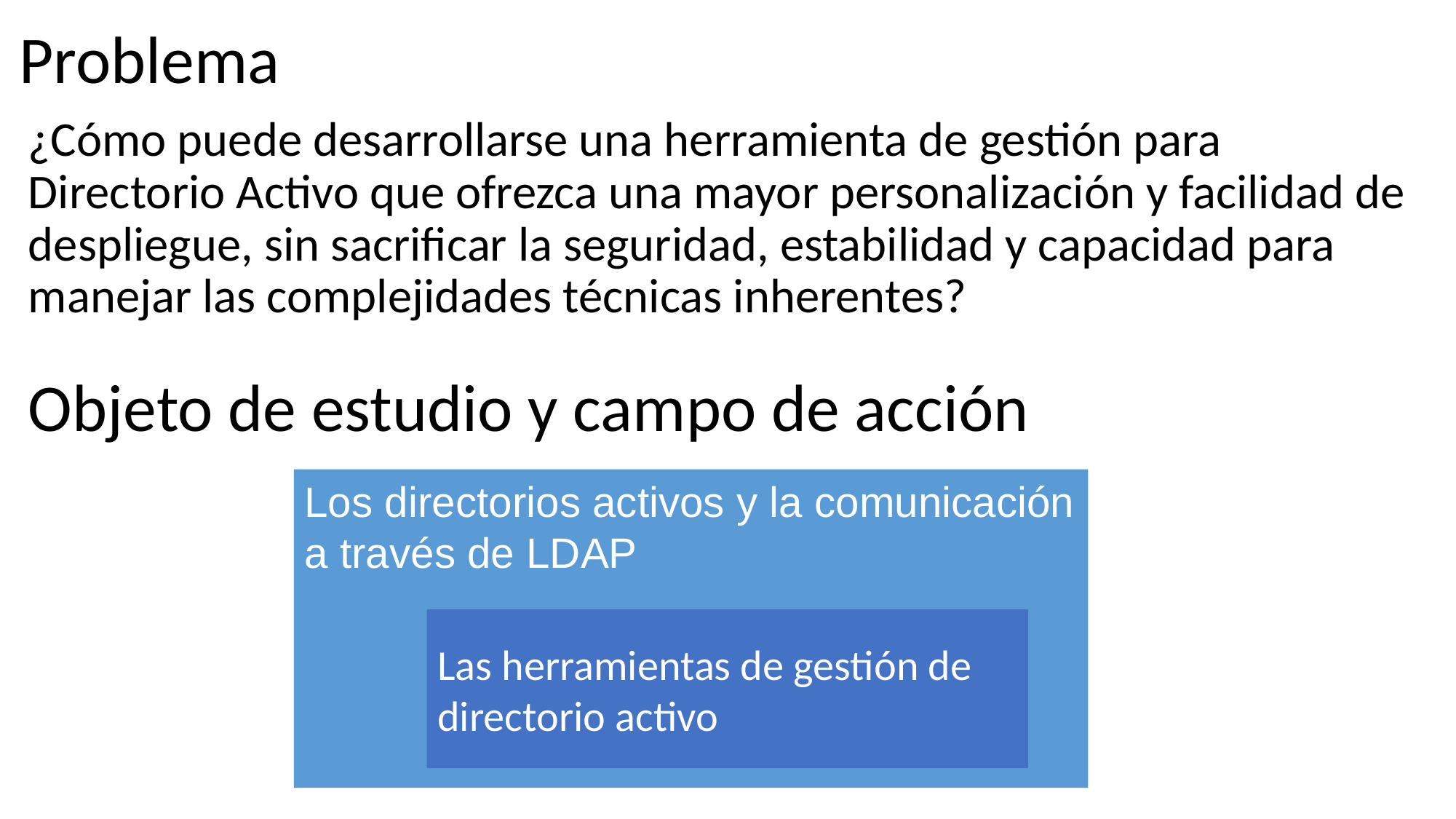

# Problema
¿Cómo puede desarrollarse una herramienta de gestión para Directorio Activo que ofrezca una mayor personalización y facilidad de despliegue, sin sacrificar la seguridad, estabilidad y capacidad para manejar las complejidades técnicas inherentes?
Objeto de estudio y campo de acción
Los directorios activos y la comunicación a través de LDAP
Las herramientas de gestión de directorio activo